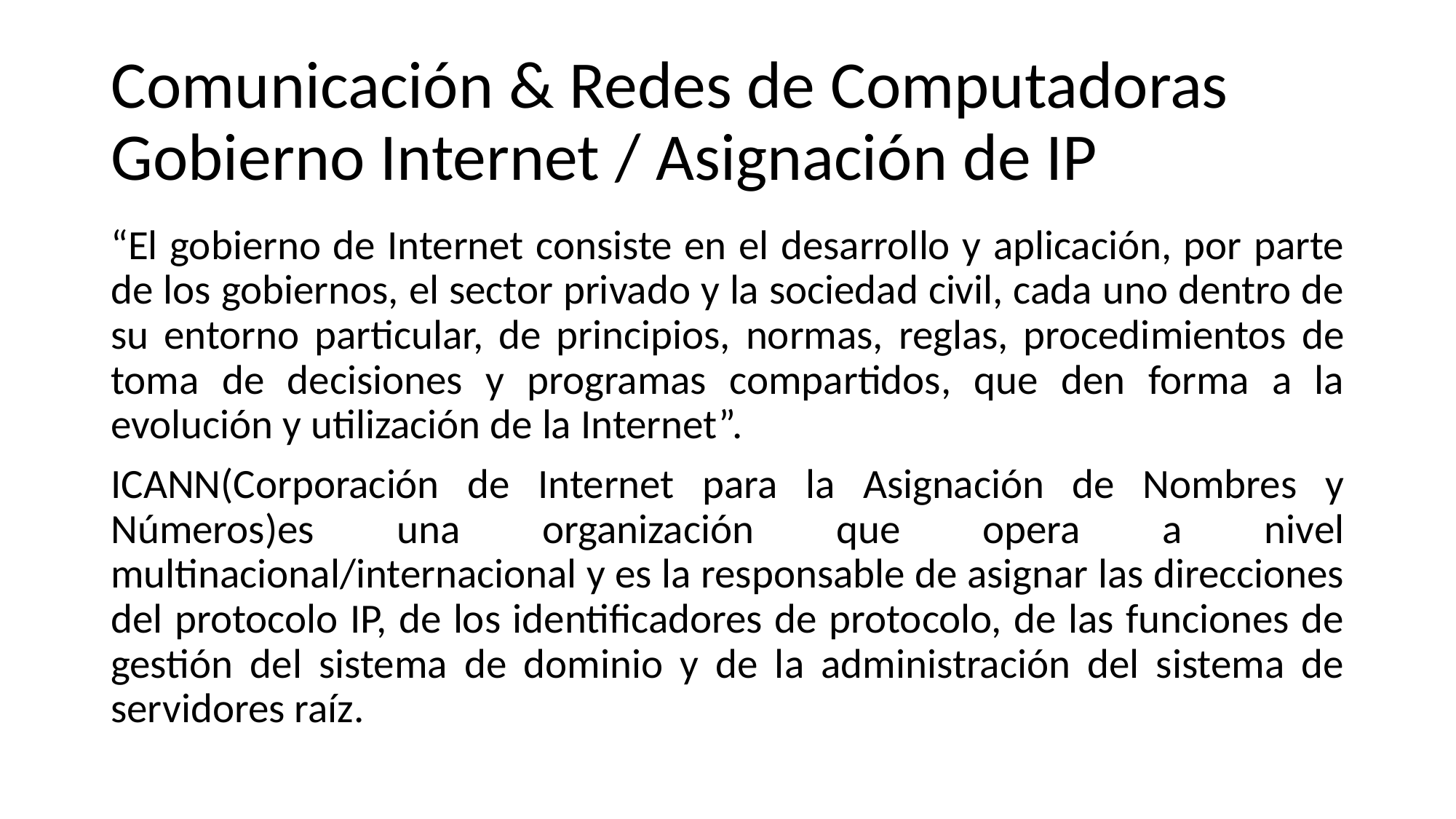

# Comunicación & Redes de Computadoras Gobierno Internet / Asignación de IP
“El gobierno de Internet consiste en el desarrollo y aplicación, por parte de los gobiernos, el sector privado y la sociedad civil, cada uno dentro de su entorno particular, de principios, normas, reglas, procedimientos de toma de decisiones y programas compartidos, que den forma a la evolución y utilización de la Internet”.
ICANN(Corporación de Internet para la Asignación de Nombres y Números)es una organización que opera a nivel multinacional/internacional y es la responsable de asignar las direcciones del protocolo IP, de los identificadores de protocolo, de las funciones de gestión del sistema de dominio y de la administración del sistema de servidores raíz.